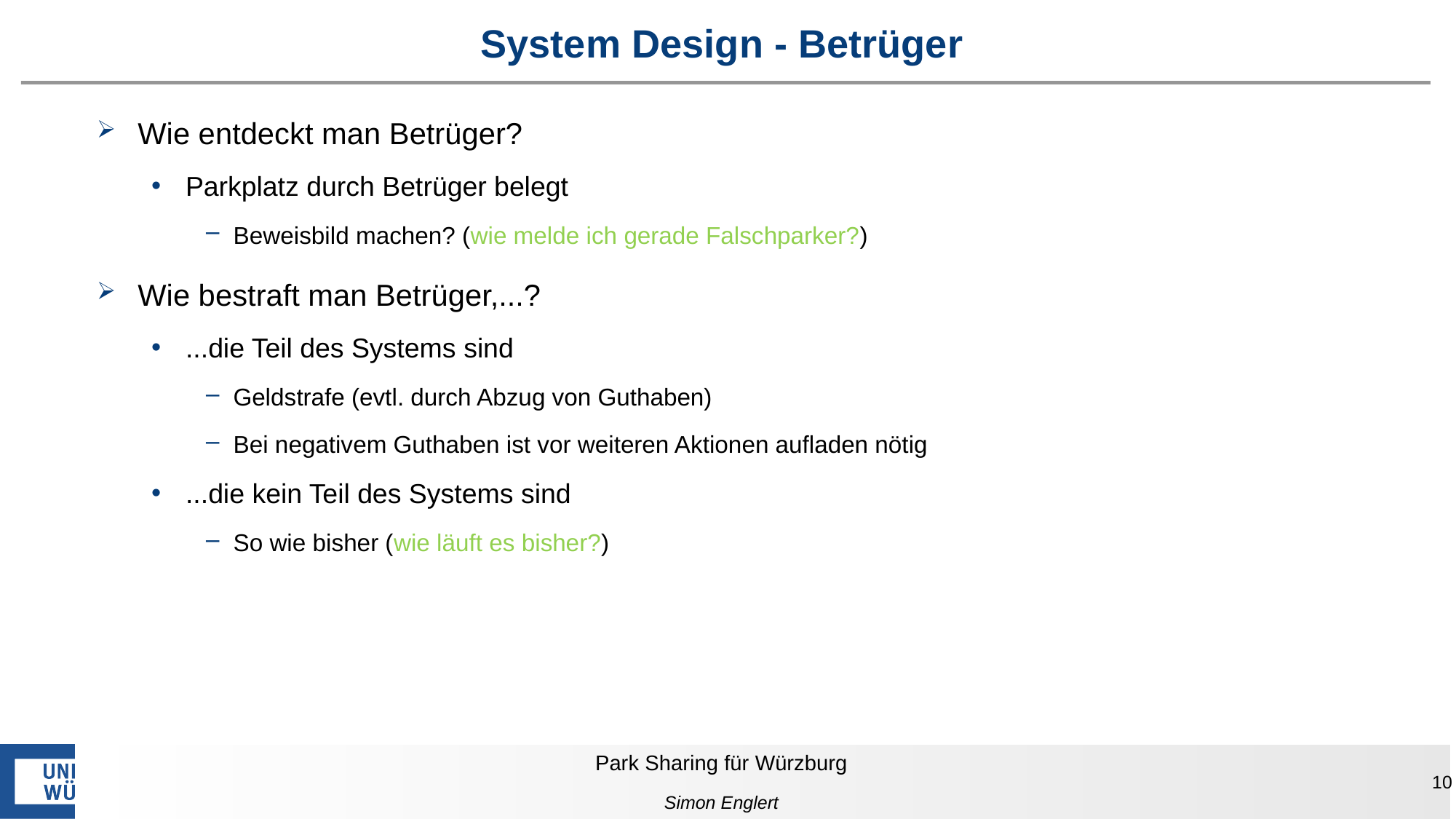

# System Design - Betrüger
Wie entdeckt man Betrüger?
Parkplatz durch Betrüger belegt
Beweisbild machen? (wie melde ich gerade Falschparker?)
Wie bestraft man Betrüger,...?
...die Teil des Systems sind
Geldstrafe (evtl. durch Abzug von Guthaben)
Bei negativem Guthaben ist vor weiteren Aktionen aufladen nötig
...die kein Teil des Systems sind
So wie bisher (wie läuft es bisher?)